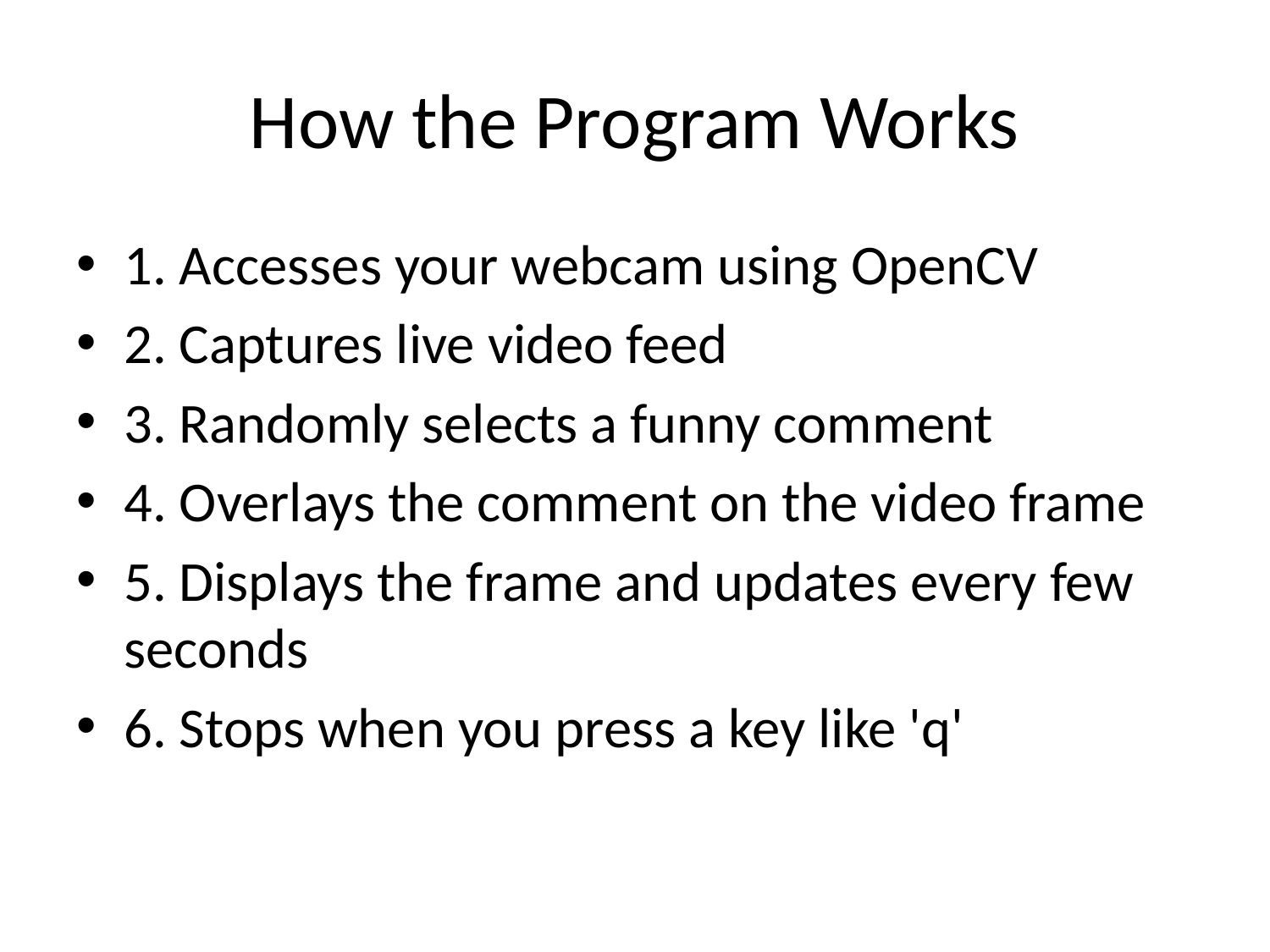

# How the Program Works
1. Accesses your webcam using OpenCV
2. Captures live video feed
3. Randomly selects a funny comment
4. Overlays the comment on the video frame
5. Displays the frame and updates every few seconds
6. Stops when you press a key like 'q'